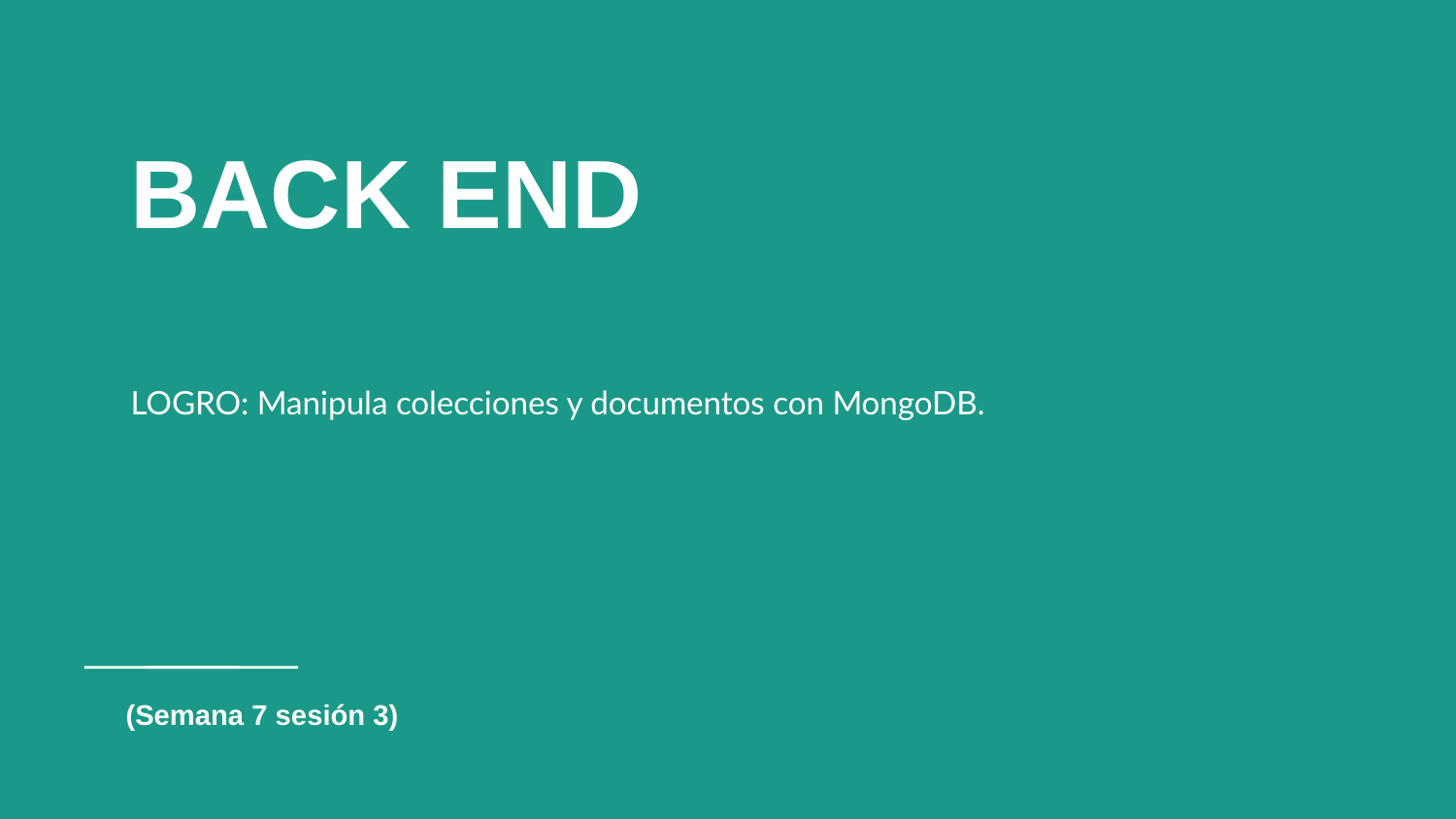

# BACK END
LOGRO: Manipula colecciones y documentos con MongoDB.

(Semana 7 sesión 3)